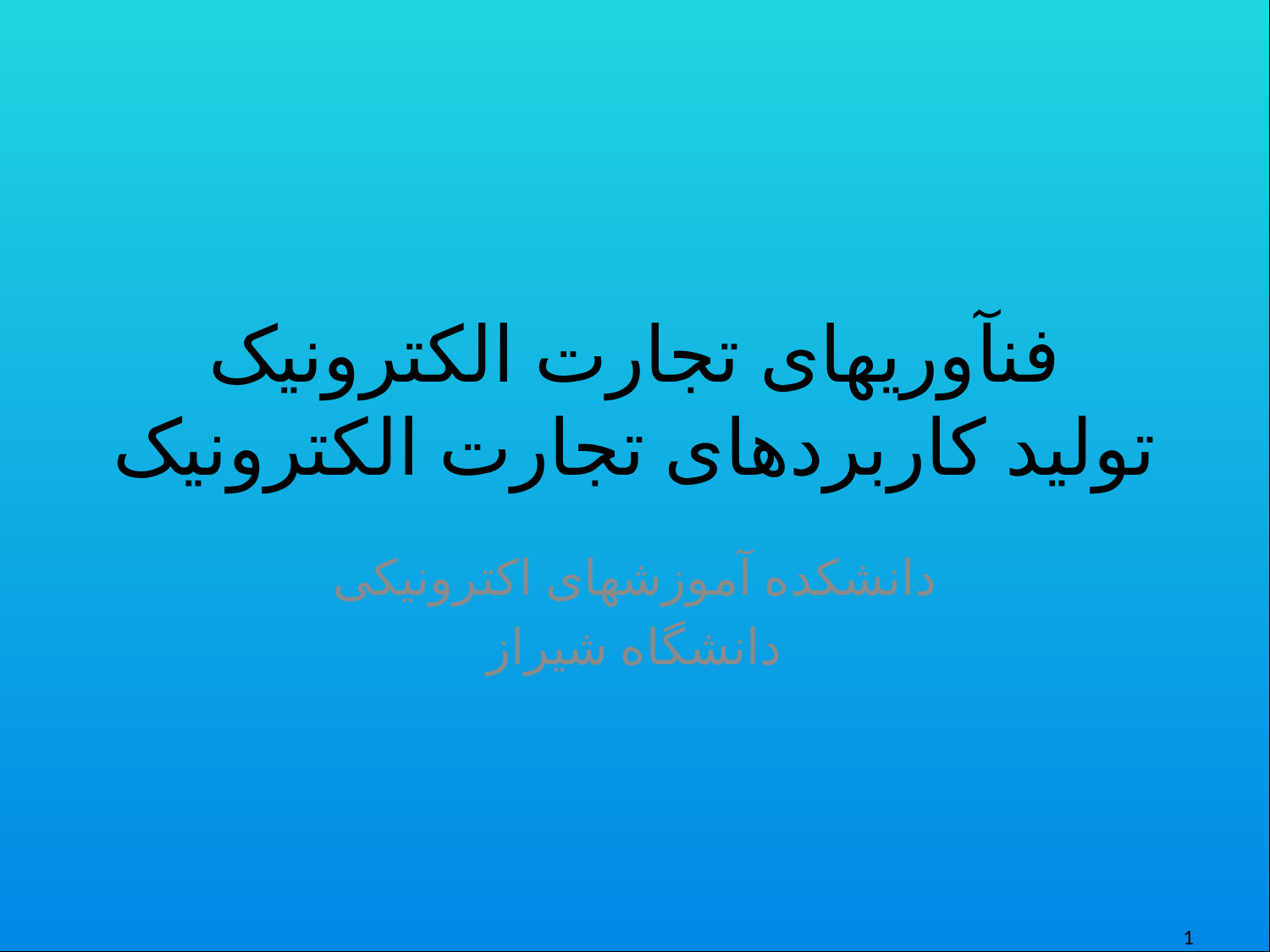

# فنآوریهای تجارت الکترونیک تولید کاربردهای تجارت الکترونیک
دانشکده آموزشهای اکترونیکی
دانشگاه شیراز
1